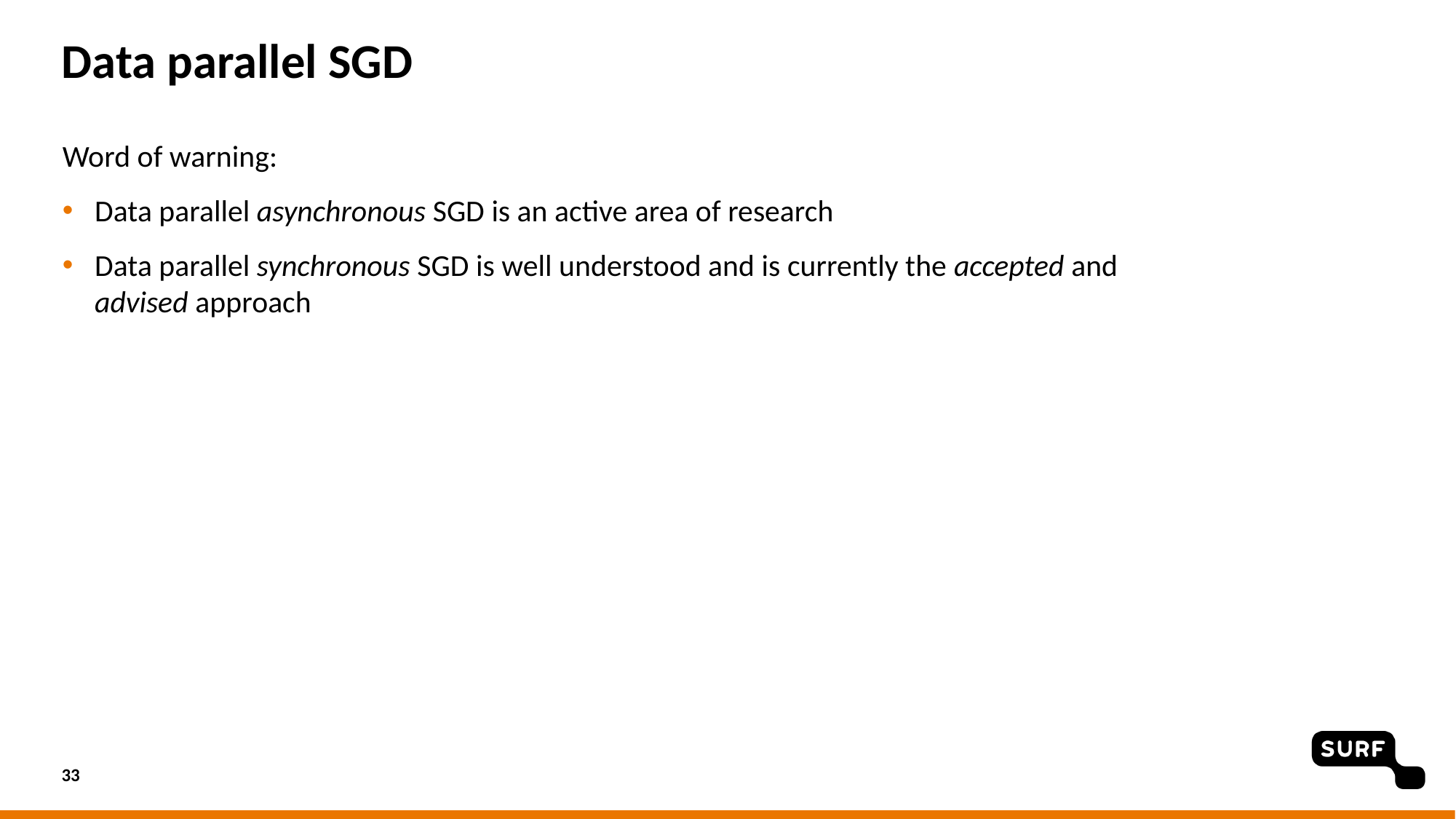

# Data parallel SGD
Word of warning:
Data parallel asynchronous SGD is an active area of research
Data parallel synchronous SGD is well understood and is currently the accepted and advised approach

33